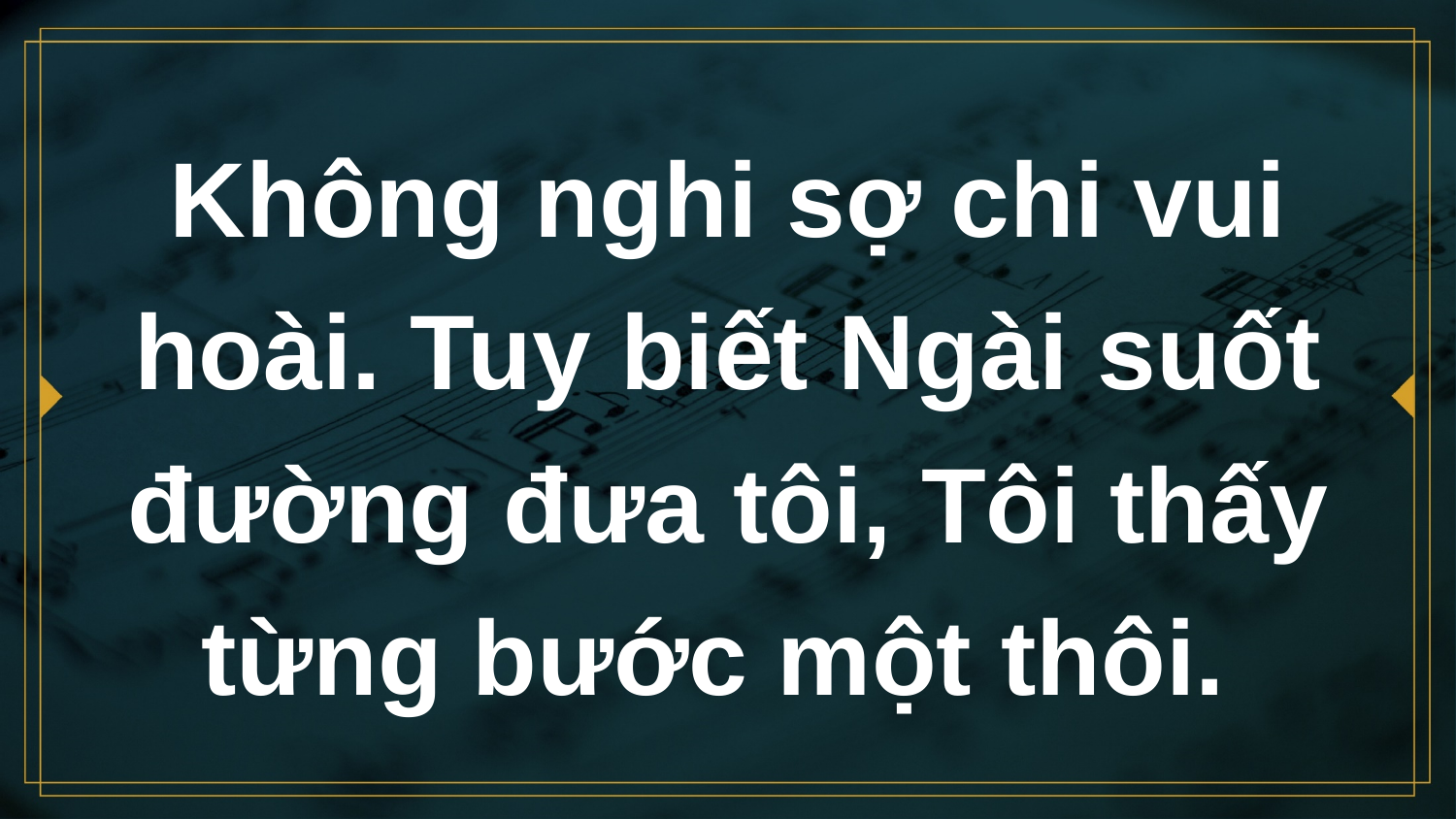

# Không nghi sợ chi vui hoài. Tuy biết Ngài suốt đường đưa tôi, Tôi thấy từng bước một thôi.